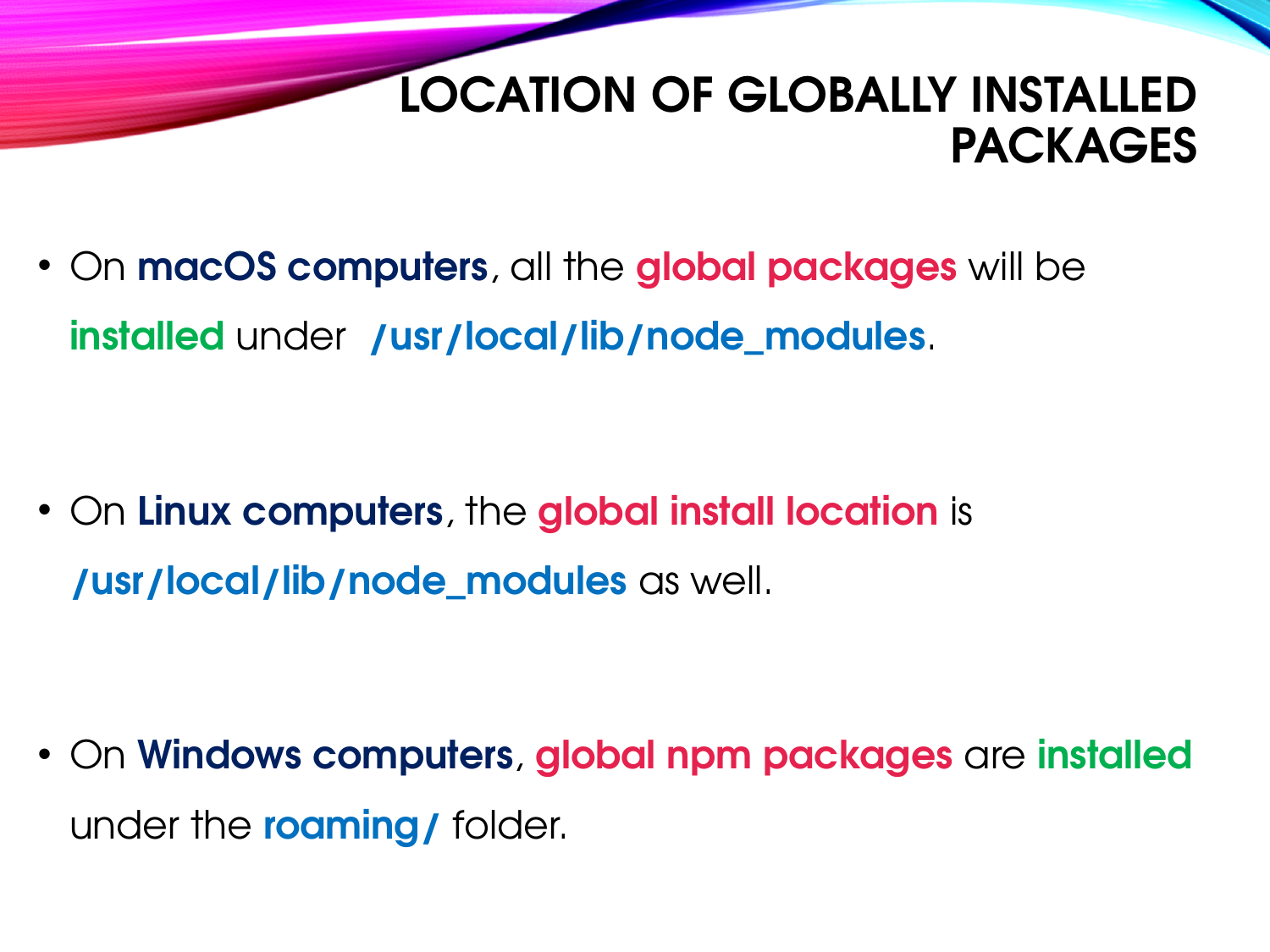

# Location of globally installed packages
On macOS computers, all the global packages will be installed under  /usr/local/lib/node_modules.

On Linux computers, the global install location is /usr/local/lib/node_modules as well.

On Windows computers, global npm packages are installed under the roaming/ folder.